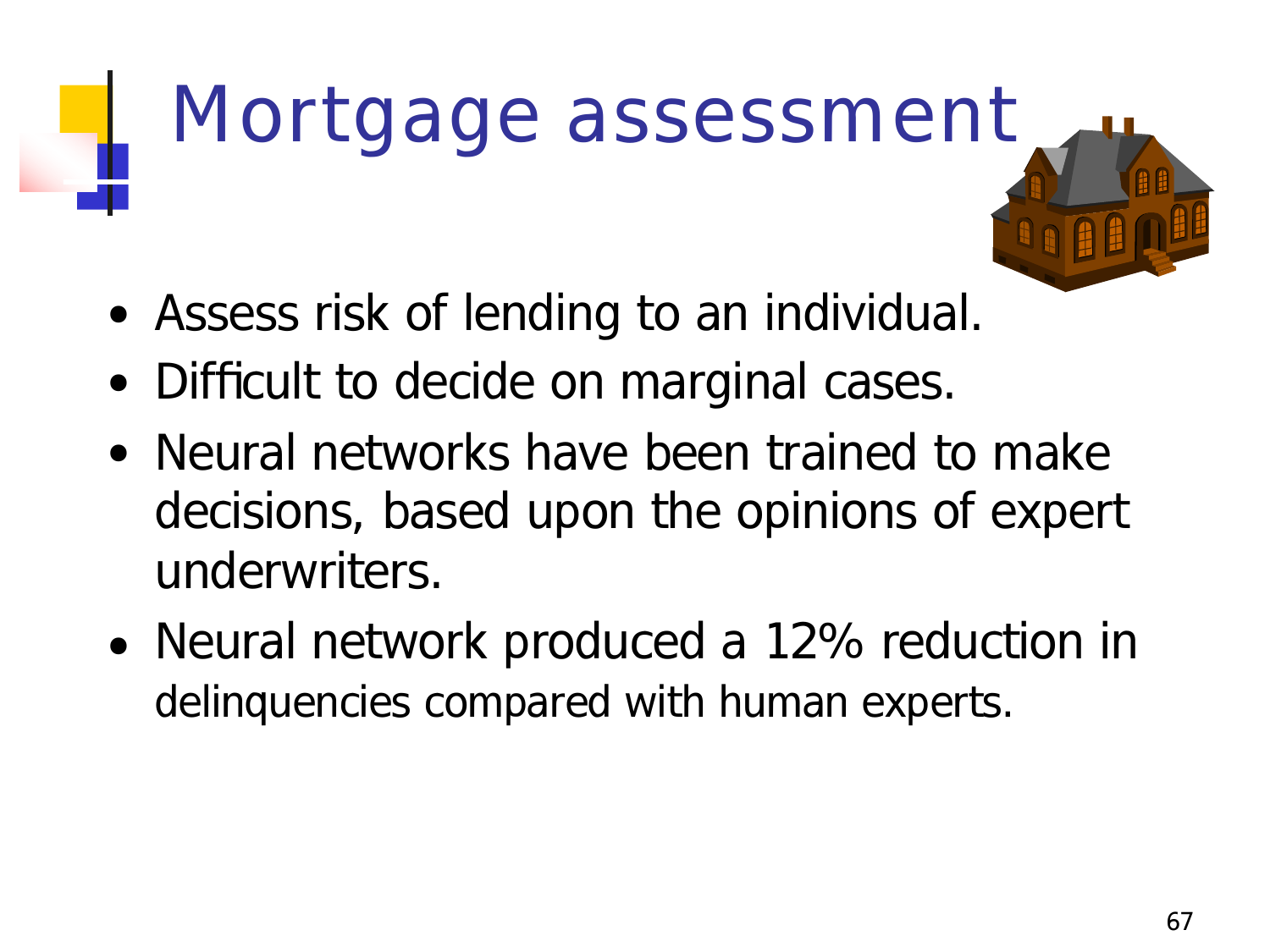

Mortgage
assessment

•
•
•
Assess risk of lending to an individual.
Difficult to decide on marginal cases.
Neural networks have been trained to make decisions, based upon the opinions of expert underwriters.
Neural network produced a 12% reduction in
delinquencies compared with human experts.
•
67